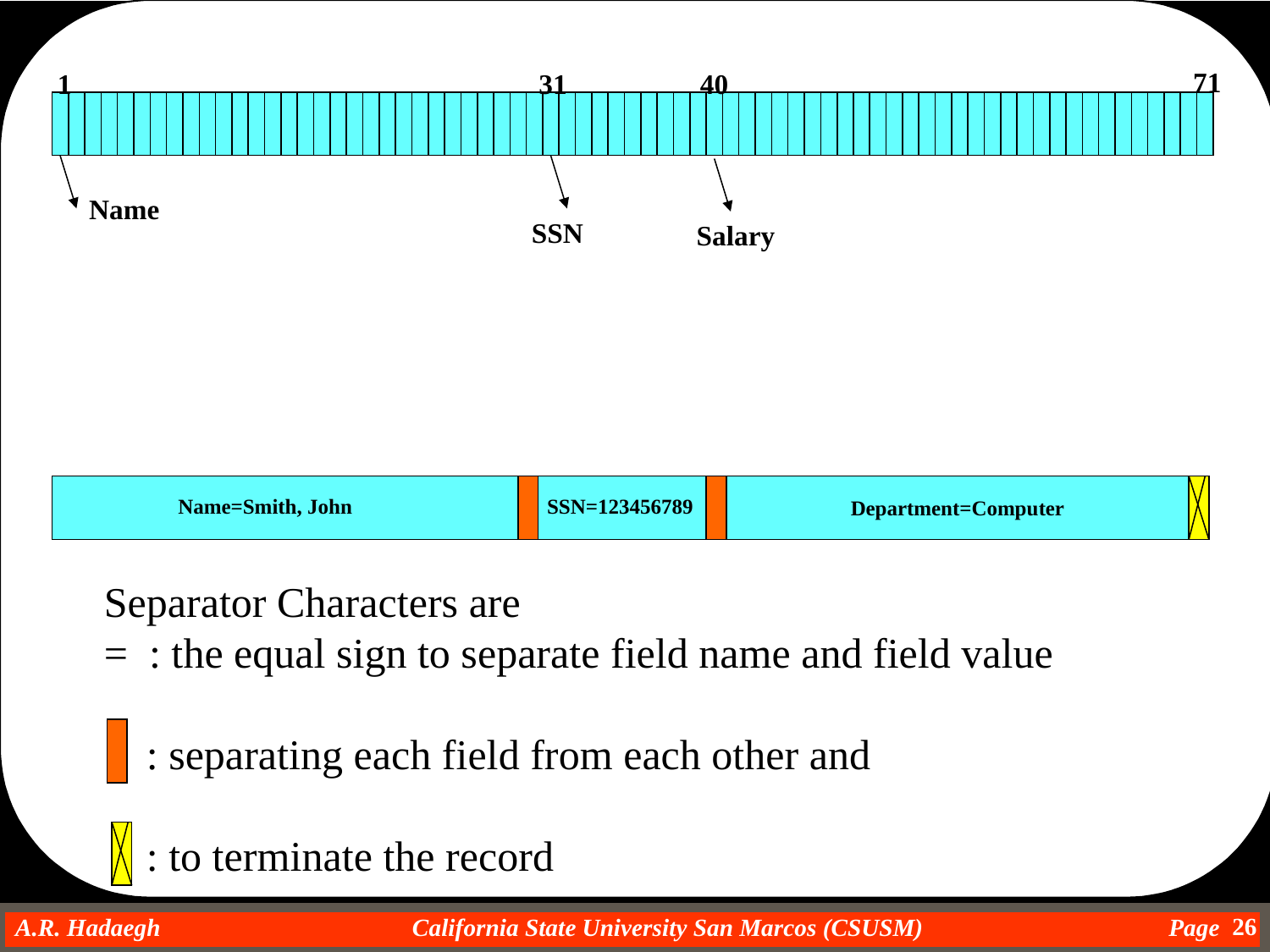

71
1
31
40

Name
SSN
Salary

Department=Computer

Name=Smith, John
SSN=123456789
Separator Characters are
=  : the equal sign to separate field name and field value

    : separating each field from each other and

    : to terminate the record

26